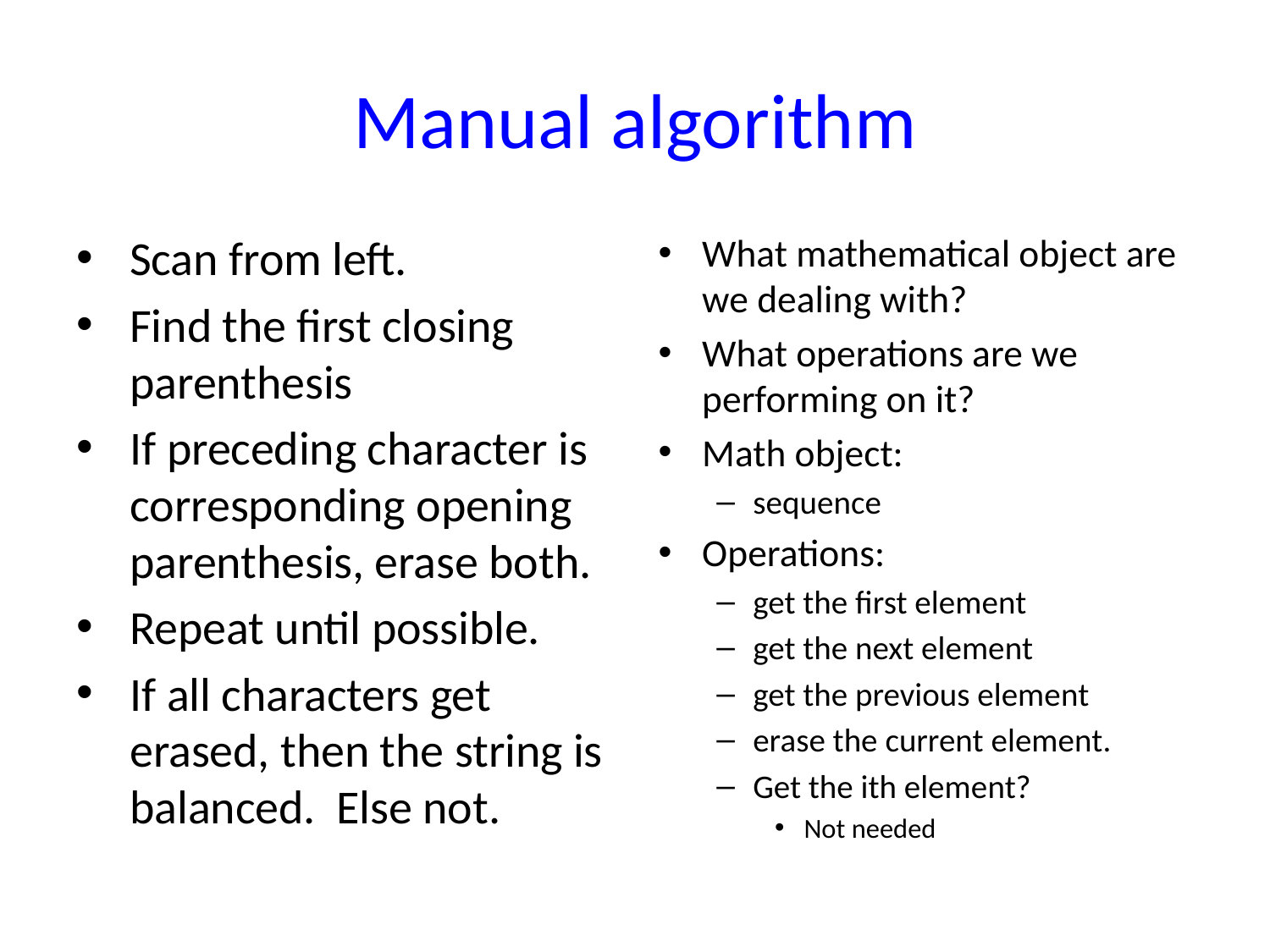

# Manual algorithm
Scan from left.
Find the first closing parenthesis
If preceding character is corresponding opening parenthesis, erase both.
Repeat until possible.
If all characters get erased, then the string is balanced.  Else not.
What mathematical object are we dealing with?
What operations are we performing on it?
Math object:
sequence
Operations:
get the first element
get the next element
get the previous element
erase the current element.
Get the ith element?
Not needed